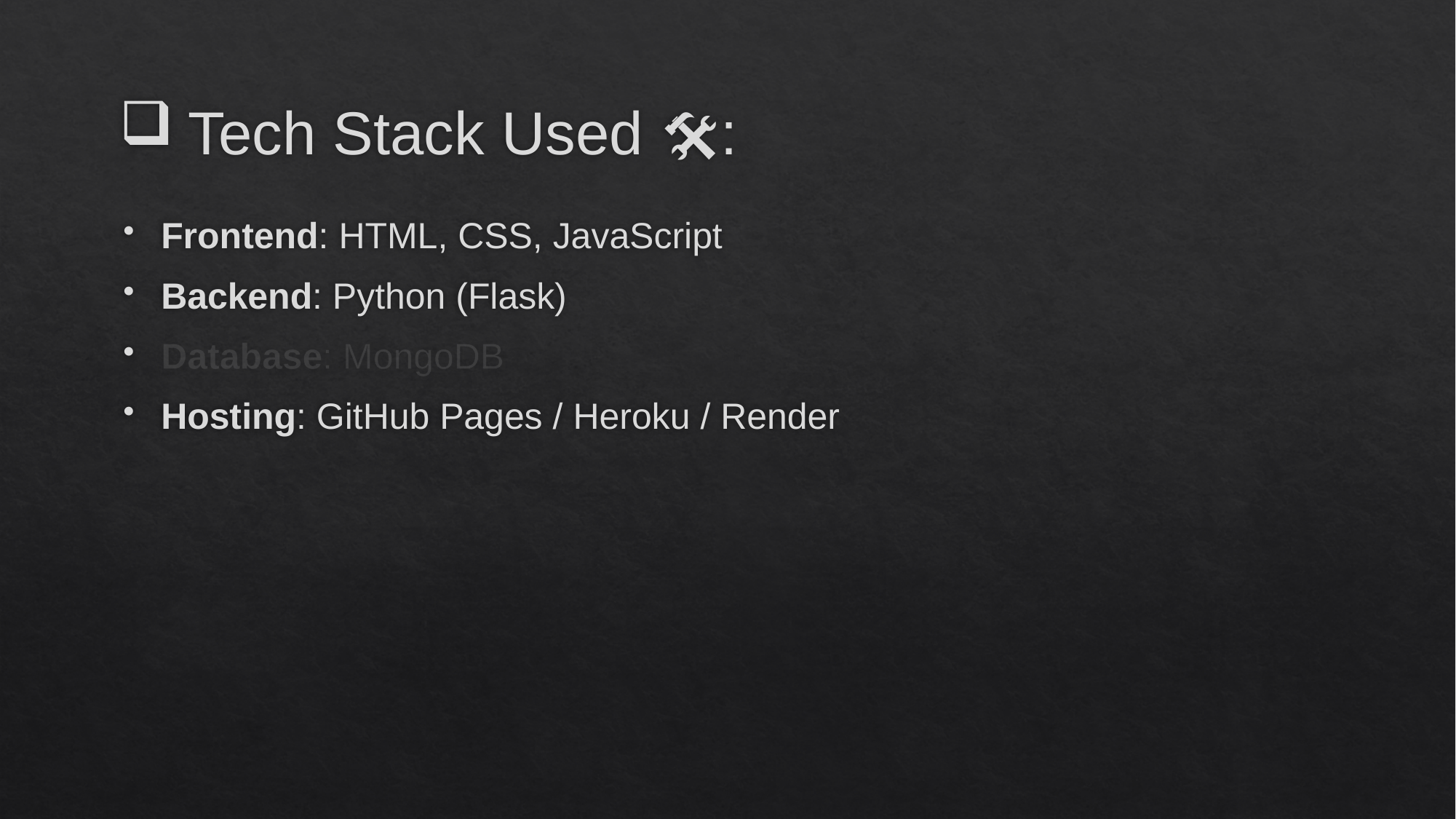

# Tech Stack Used 🛠️:
Frontend: HTML, CSS, JavaScript
Backend: Python (Flask)
Database: MongoDB
Hosting: GitHub Pages / Heroku / Render